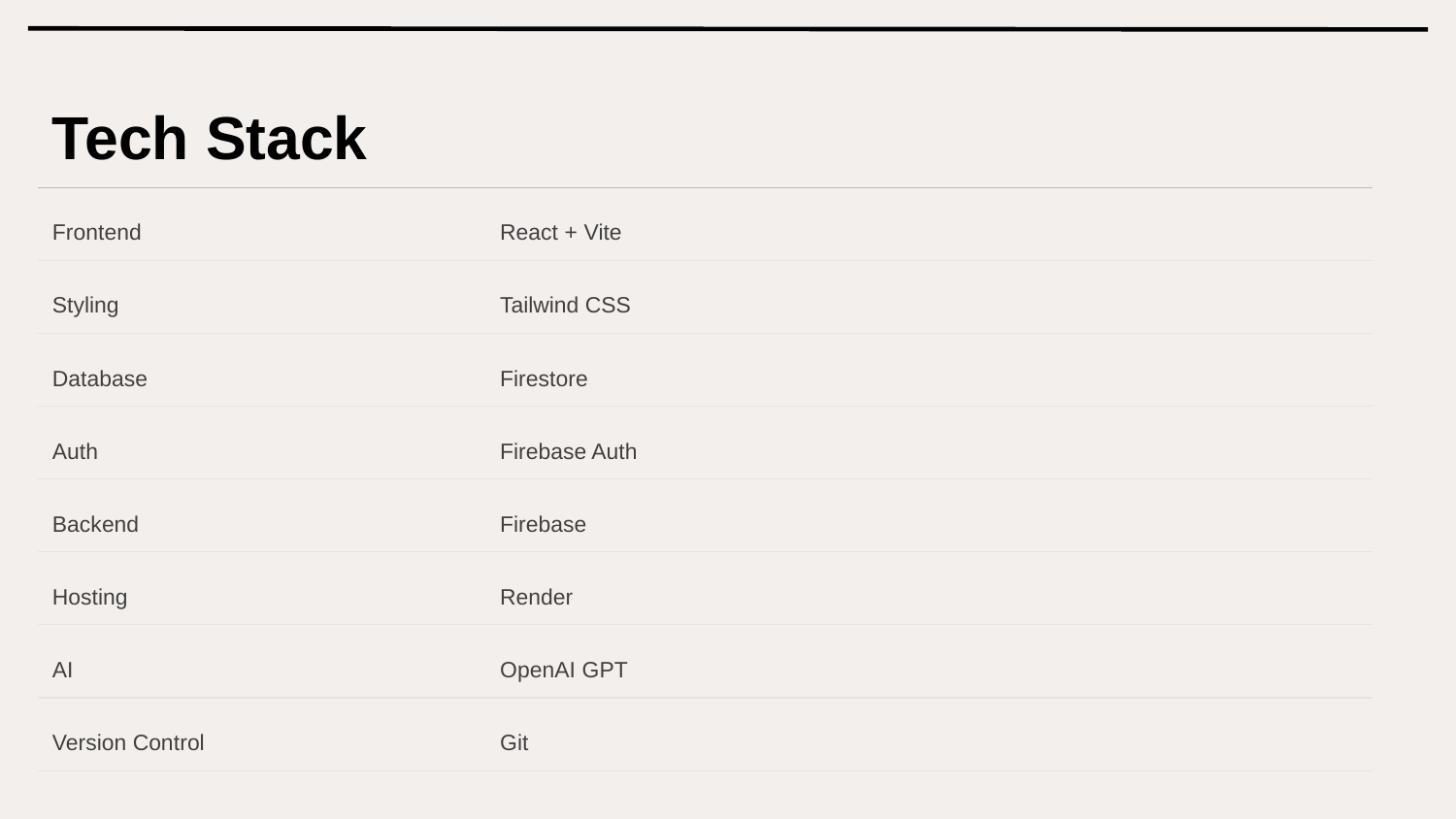

| Tech Stack |  |
| --- | --- |
| Frontend | React + Vite |
| Styling | Tailwind CSS |
| Database | Firestore |
| Auth | Firebase Auth |
| Backend | Firebase |
| Hosting | Render |
| AI | OpenAI GPT |
| Version Control | Git |